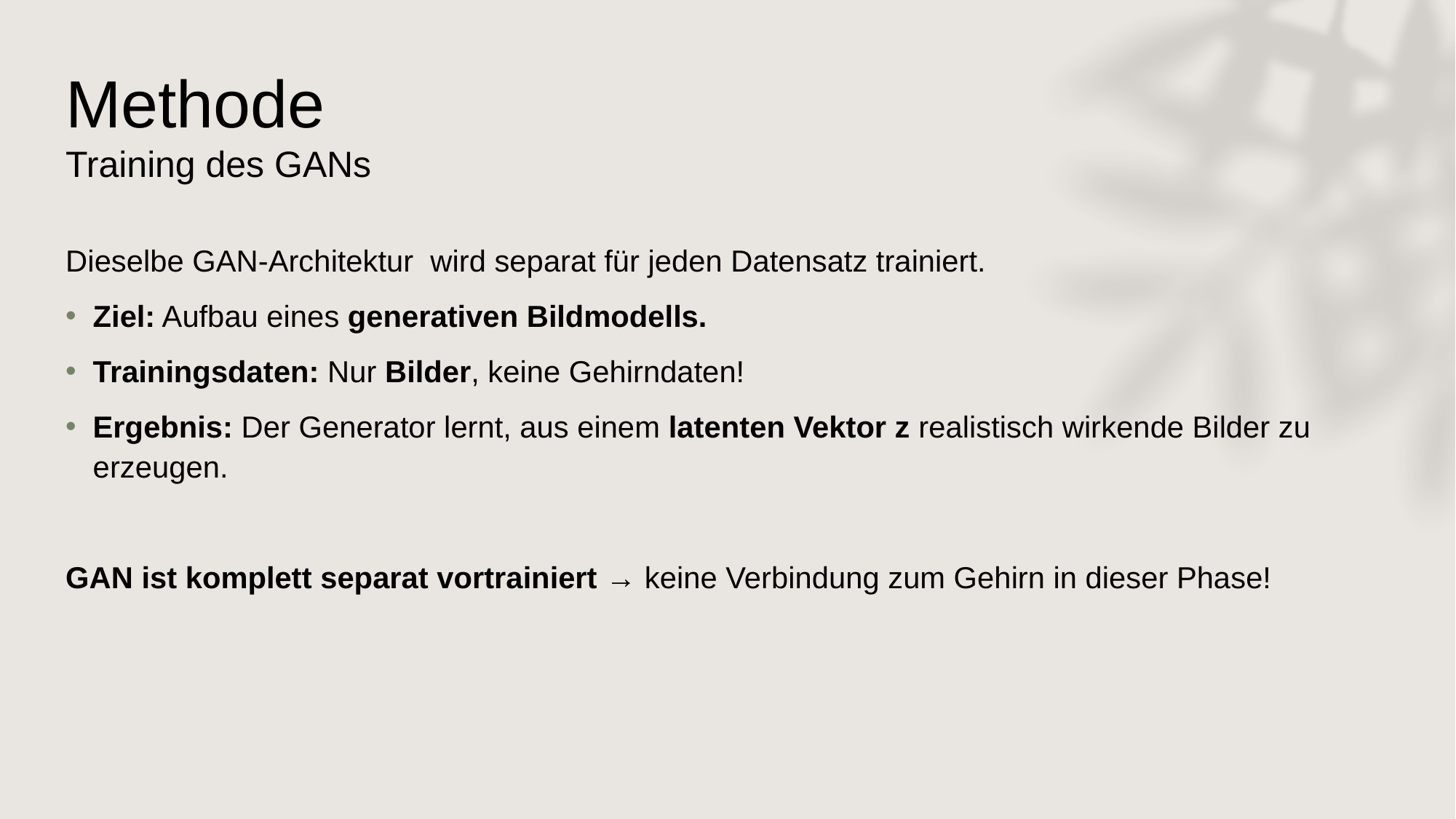

# Methode Training des GANs
Dieselbe GAN-Architektur  wird separat für jeden Datensatz trainiert.
Ziel: Aufbau eines generativen Bildmodells.
Trainingsdaten: Nur Bilder, keine Gehirndaten!
Ergebnis: Der Generator lernt, aus einem latenten Vektor z realistisch wirkende Bilder zu erzeugen.

GAN ist komplett separat vortrainiert → keine Verbindung zum Gehirn in dieser Phase!